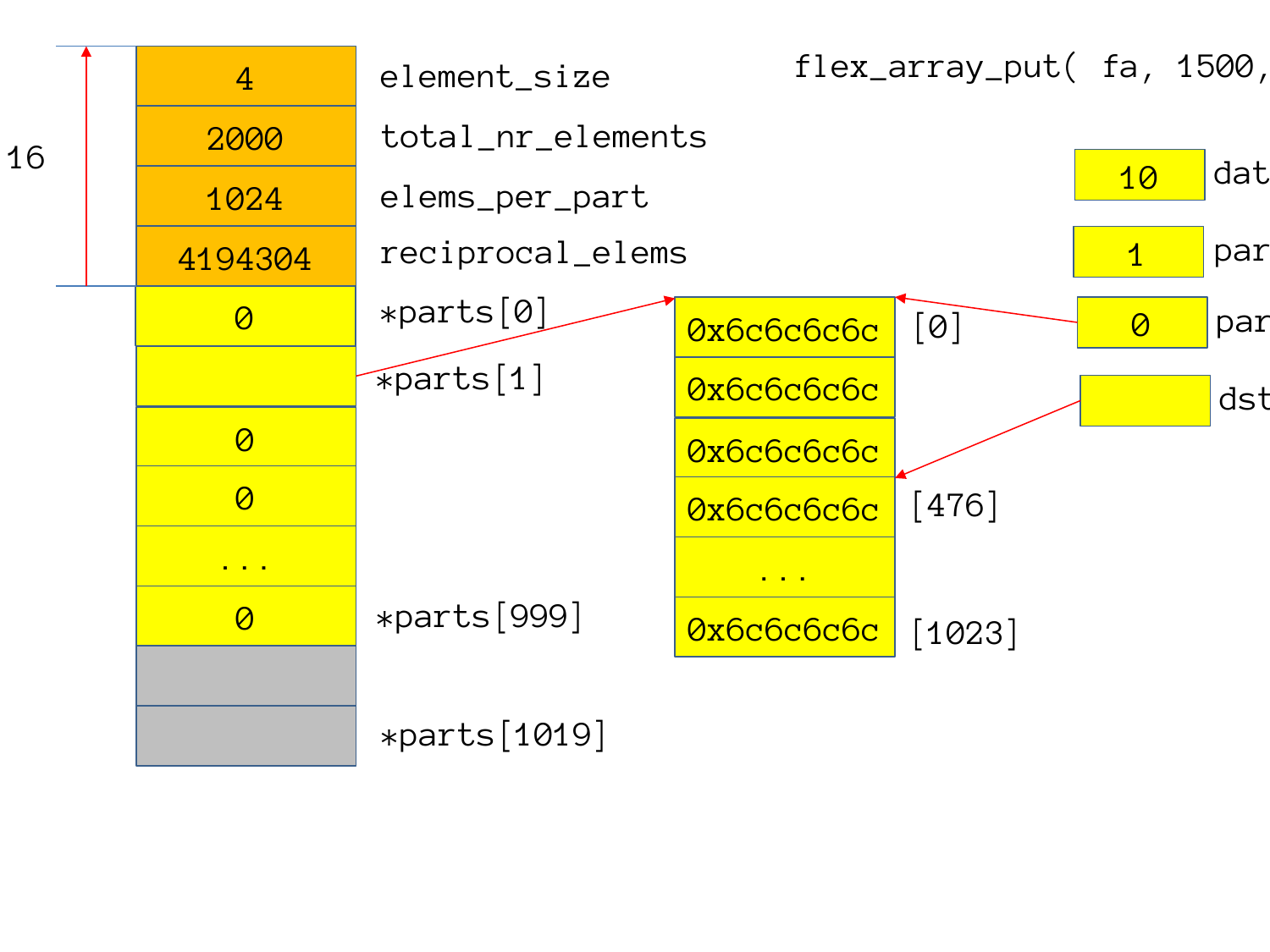

flex_array_put( fa, 1500, &data );
4
element_size
2000
total_nr_elements
16
data
10
1024
elems_per_part
part_nr
reciprocal_elems
4194304
1
*parts[0]
0
part
0x6c6c6c6c
[0]
0

*parts[1]
0x6c6c6c6c
dst

0
0x6c6c6c6c
0
[476]
0x6c6c6c6c
...
...
0
*parts[999]
0x6c6c6c6c
[1023]

*parts[1019]